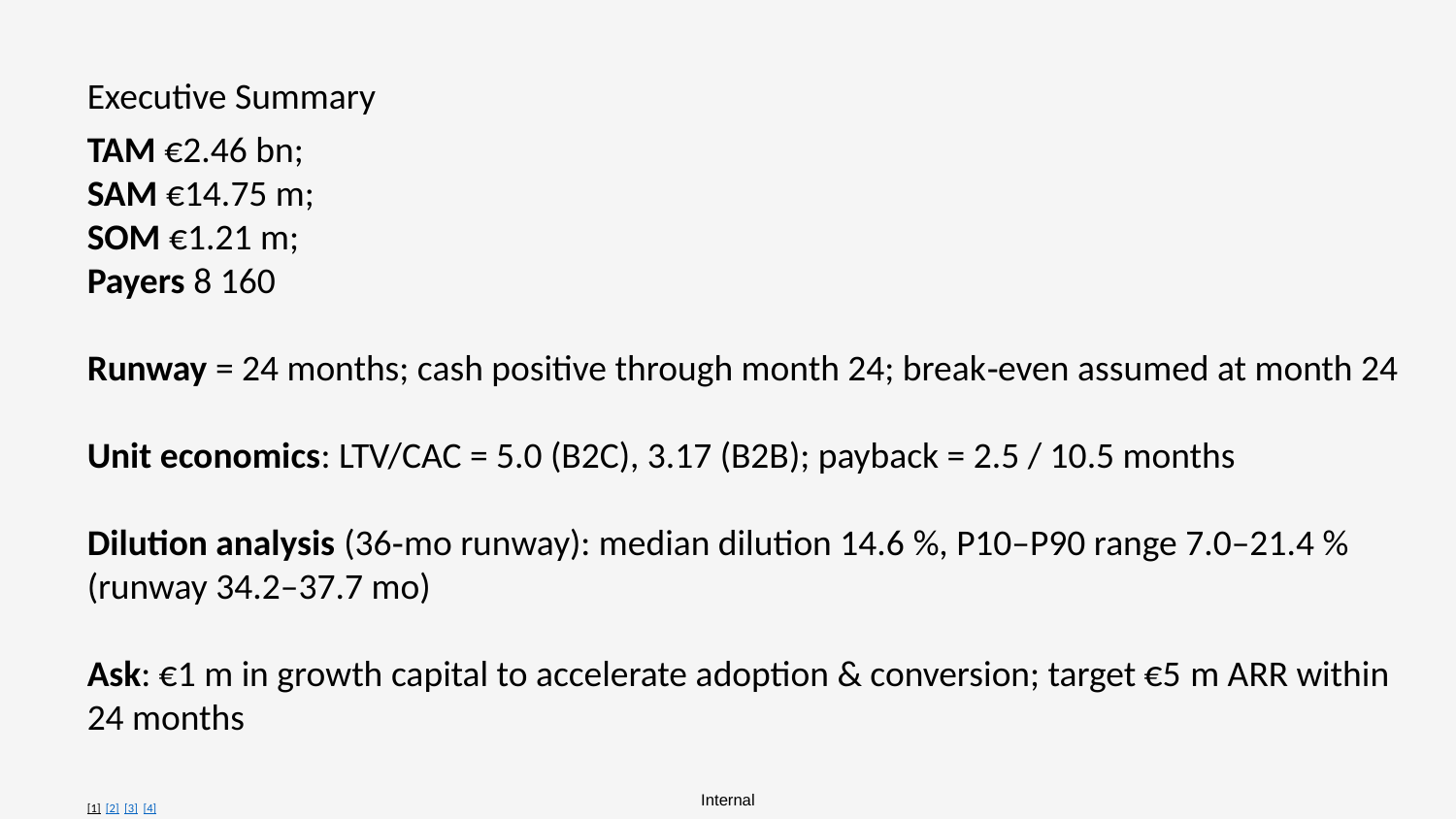

Executive Summary

TAM €2.46 bn;
SAM €14.75 m;
SOM €1.21 m;
Payers 8 160

Runway = 24 months; cash positive through month 24; break‑even assumed at month 24

Unit economics: LTV/CAC = 5.0 (B2C), 3.17 (B2B); payback = 2.5 / 10.5 months

Dilution analysis (36‑mo runway): median dilution 14.6 %, P10–P90 range 7.0–21.4 % (runway 34.2–37.7 mo)

Ask: €1 m in growth capital to accelerate adoption & conversion; target €5 m ARR within 24 months
[1]  [2]  [3]  [4]